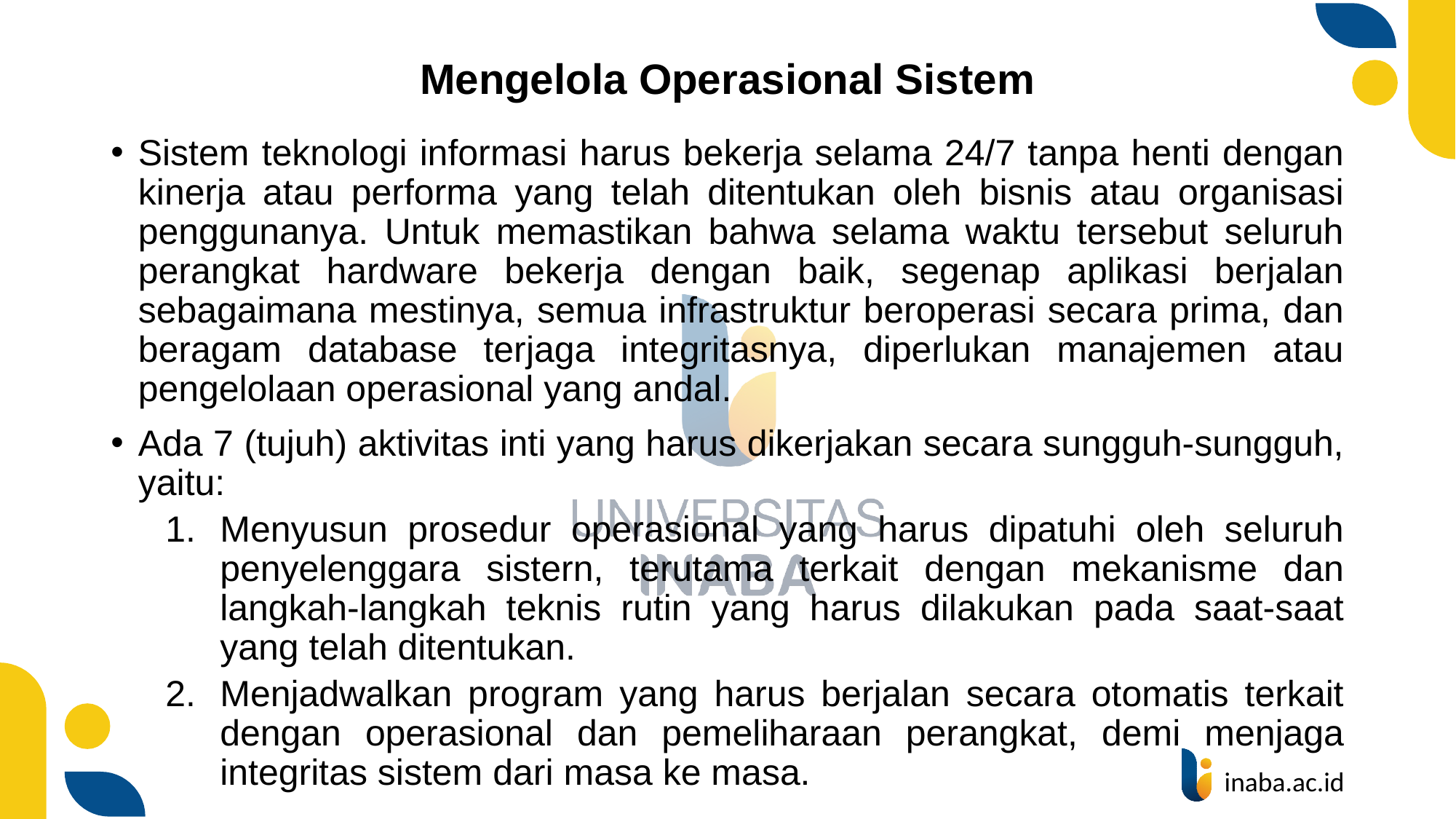

# Mengelola Operasional Sistem
Sistem teknologi informasi harus bekerja selama 24/7 tanpa henti dengan kinerja atau performa yang telah ditentukan oleh bisnis atau organisasi penggunanya. Untuk memastikan bahwa selama waktu tersebut seluruh perangkat hardware bekerja dengan baik, segenap aplikasi berjalan sebagaimana mestinya, semua infrastruktur beroperasi secara prima, dan beragam database terjaga integritasnya, diperlukan manajemen atau pengelolaan operasional yang andal.
Ada 7 (tujuh) aktivitas inti yang harus dikerjakan secara sungguh-sungguh, yaitu:
Menyusun prosedur operasional yang harus dipatuhi oleh seluruh penyelenggara sistern, terutama terkait dengan mekanisme dan langkah-langkah teknis rutin yang harus dilakukan pada saat-saat yang telah ditentukan.
Menjadwalkan program yang harus berjalan secara otomatis terkait dengan operasional dan pemeliharaan perangkat, demi menjaga integritas sistem dari masa ke masa.